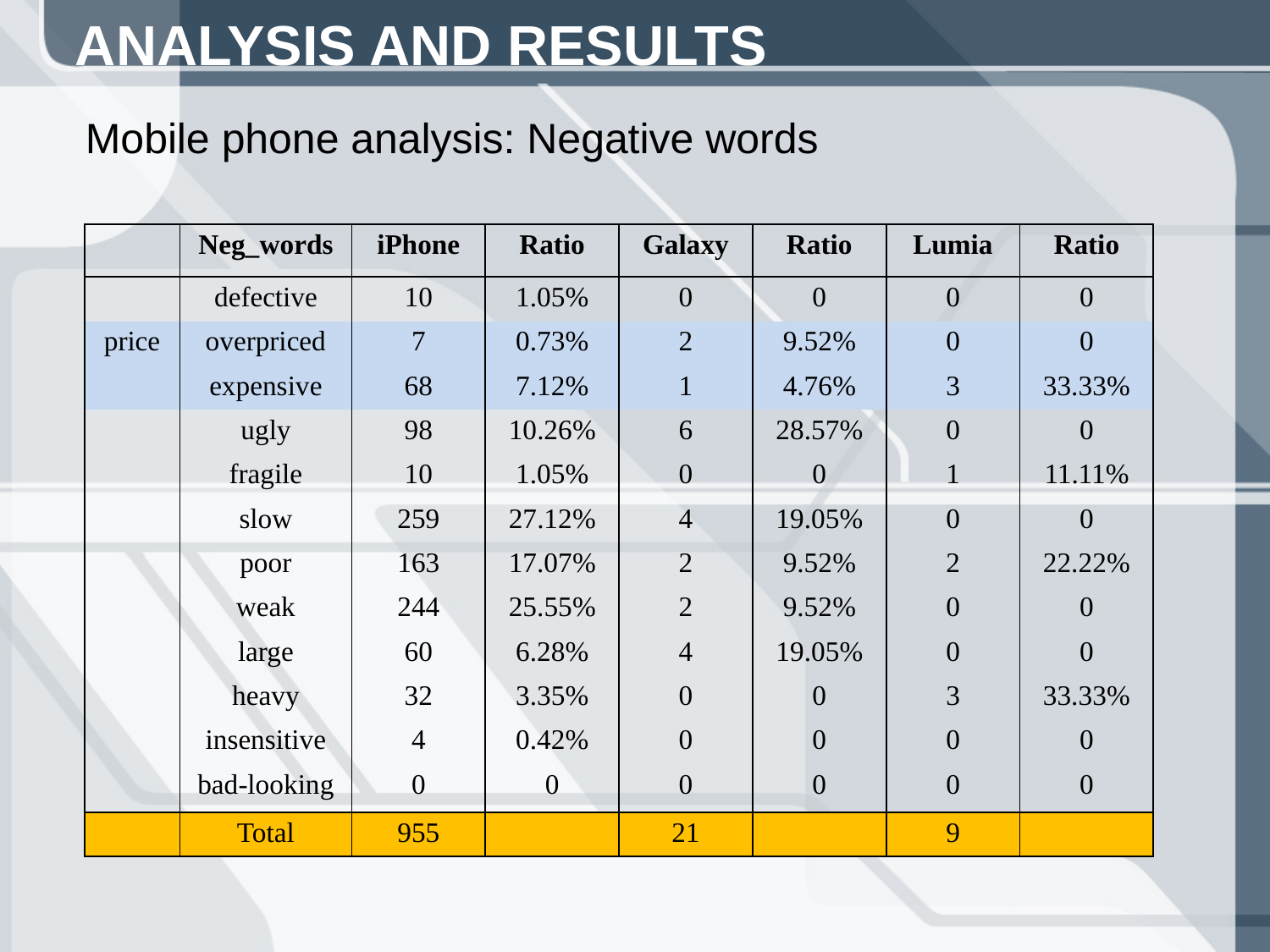

# ANALYSIS AND RESULTS
Mobile phone analysis: Negative words
|  | Neg\_words | iPhone | Ratio | Galaxy | Ratio | Lumia | Ratio |
| --- | --- | --- | --- | --- | --- | --- | --- |
|  | defective | 10 | 1.05% | 0 | 0 | 0 | 0 |
| price | overpriced | 7 | 0.73% | 2 | 9.52% | 0 | 0 |
|  | expensive | 68 | 7.12% | 1 | 4.76% | 3 | 33.33% |
|  | ugly | 98 | 10.26% | 6 | 28.57% | 0 | 0 |
|  | fragile | 10 | 1.05% | 0 | 0 | 1 | 11.11% |
|  | slow | 259 | 27.12% | 4 | 19.05% | 0 | 0 |
|  | poor | 163 | 17.07% | 2 | 9.52% | 2 | 22.22% |
|  | weak | 244 | 25.55% | 2 | 9.52% | 0 | 0 |
|  | large | 60 | 6.28% | 4 | 19.05% | 0 | 0 |
|  | heavy | 32 | 3.35% | 0 | 0 | 3 | 33.33% |
|  | insensitive | 4 | 0.42% | 0 | 0 | 0 | 0 |
|  | bad-looking | 0 | 0 | 0 | 0 | 0 | 0 |
|  | Total | 955 |  | 21 |  | 9 |  |